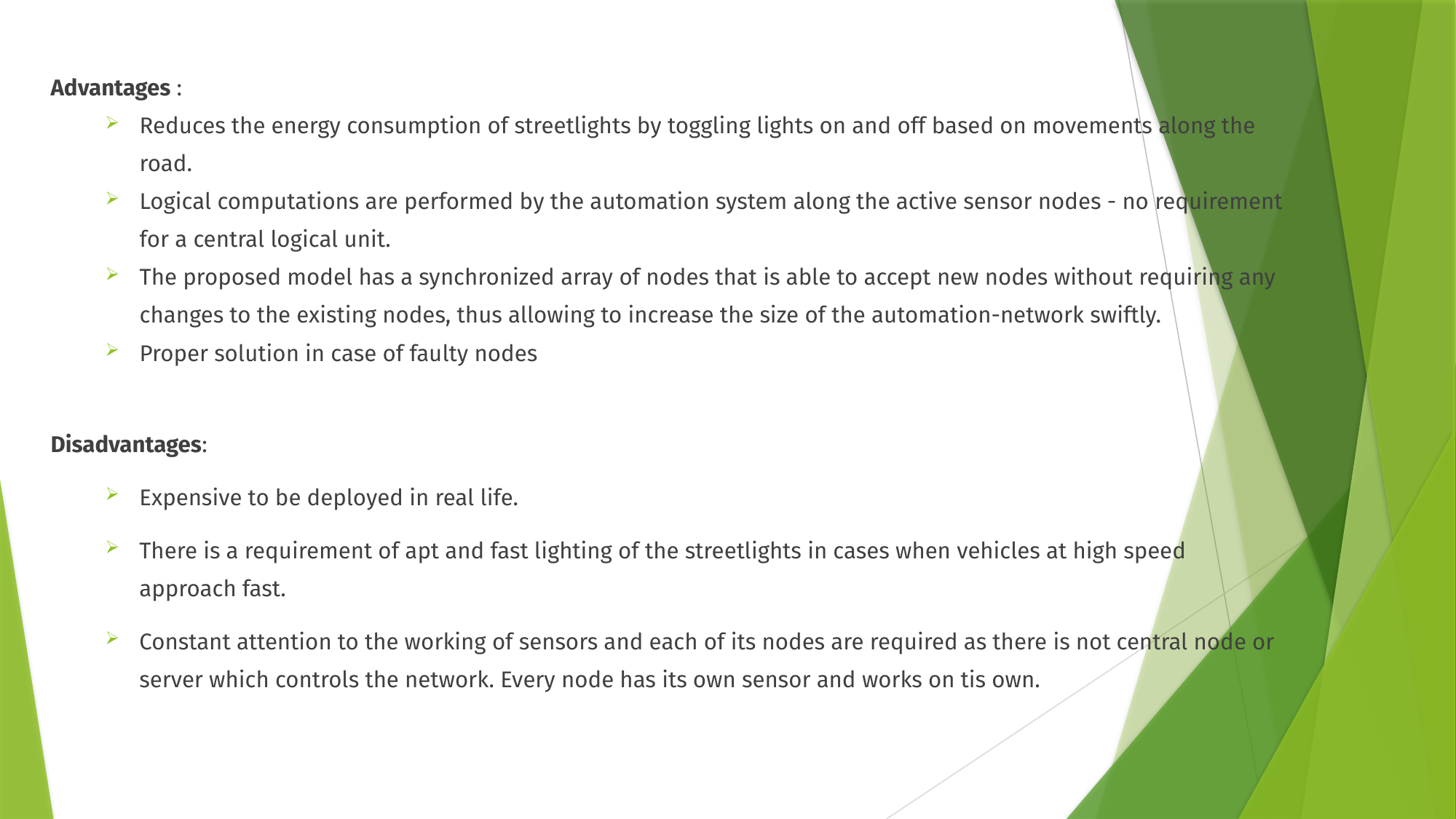

Advantages :
Reduces the energy consumption of streetlights by toggling lights on and off based on movements along the road.
Logical computations are performed by the automation system along the active sensor nodes - no requirement for a central logical unit.
The proposed model has a synchronized array of nodes that is able to accept new nodes without requiring any changes to the existing nodes, thus allowing to increase the size of the automation-network swiftly.
Proper solution in case of faulty nodes

Disadvantages:
Expensive to be deployed in real life.
There is a requirement of apt and fast lighting of the streetlights in cases when vehicles at high speed approach fast.
Constant attention to the working of sensors and each of its nodes are required as there is not central node or server which controls the network. Every node has its own sensor and works on tis own.